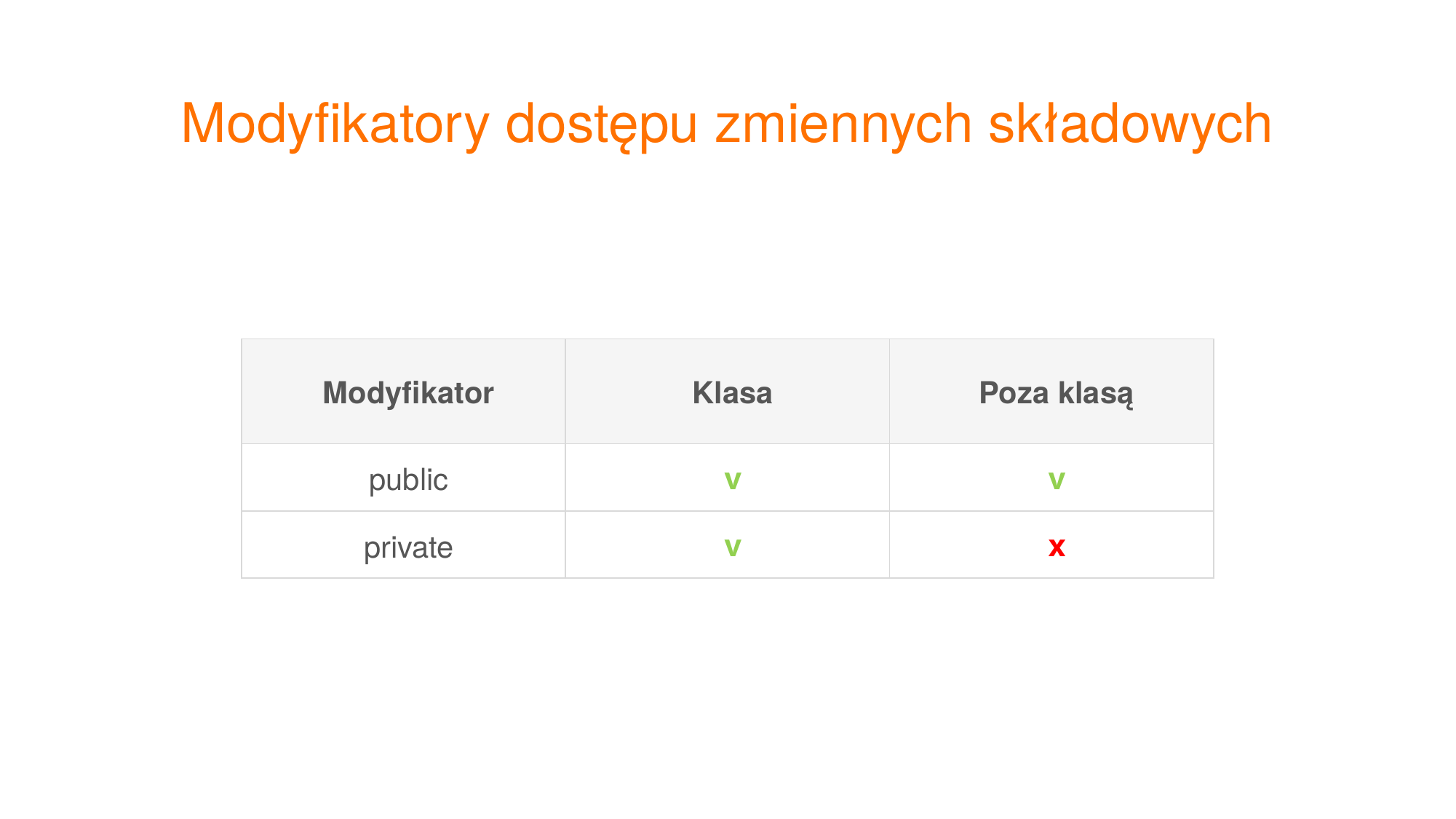

# Modyfikatory dostępu zmiennych składowych
| Modyfikator | Klasa | Poza klasą |
| --- | --- | --- |
| public | v | v |
| private | v | x |